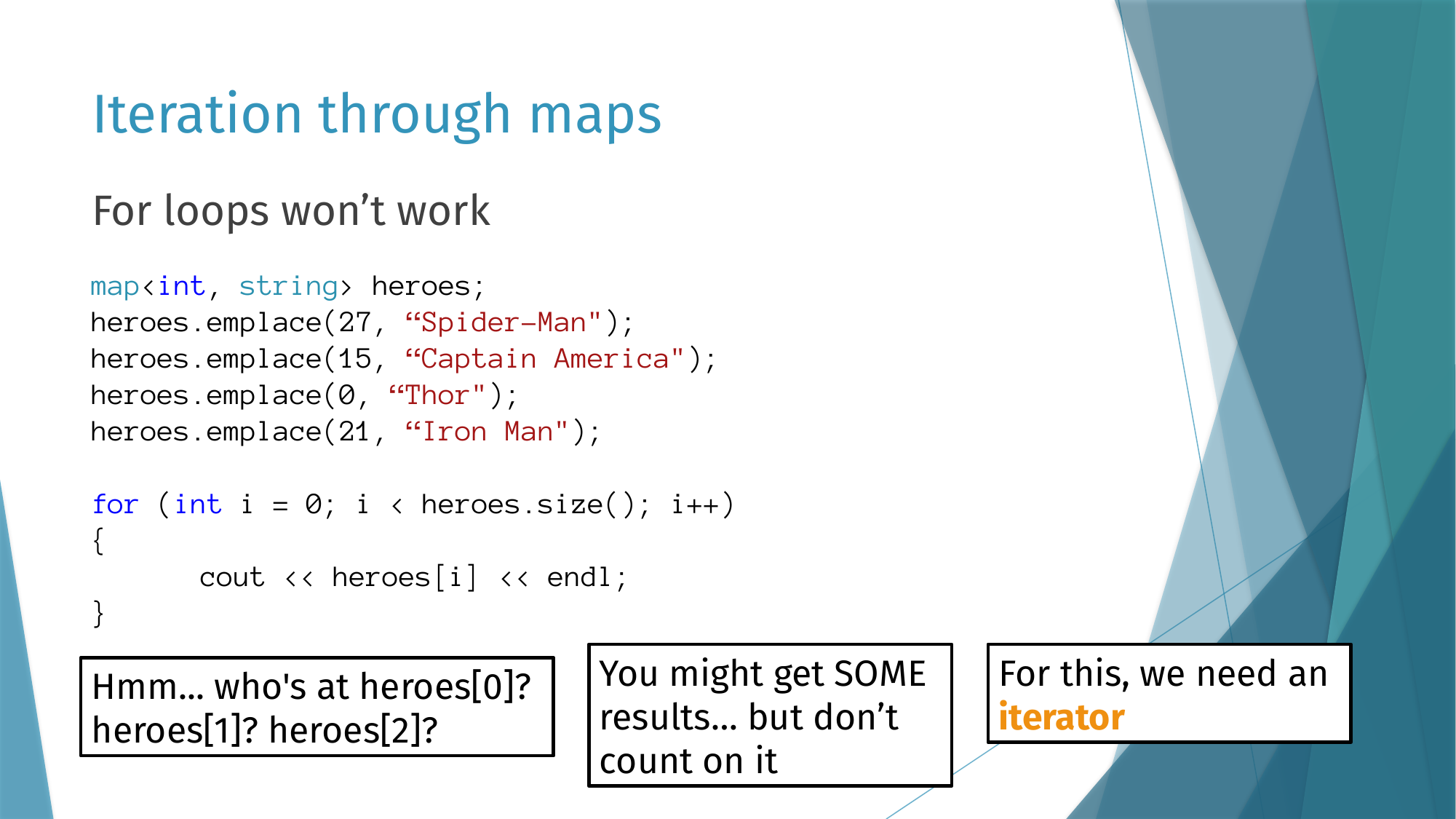

# Iteration through maps
For loops won’t work
map<int, string> heroes;
heroes.emplace(27, “Spider-Man");
heroes.emplace(15, “Captain America");
heroes.emplace(0, “Thor");
heroes.emplace(21, “Iron Man");

for (int i = 0; i < heroes.size(); i++)
{
	cout << heroes[i] << endl;
}
You might get SOME results… but don’t count on it
For this, we need an iterator
Hmm... who's at heroes[0]?
heroes[1]? heroes[2]?